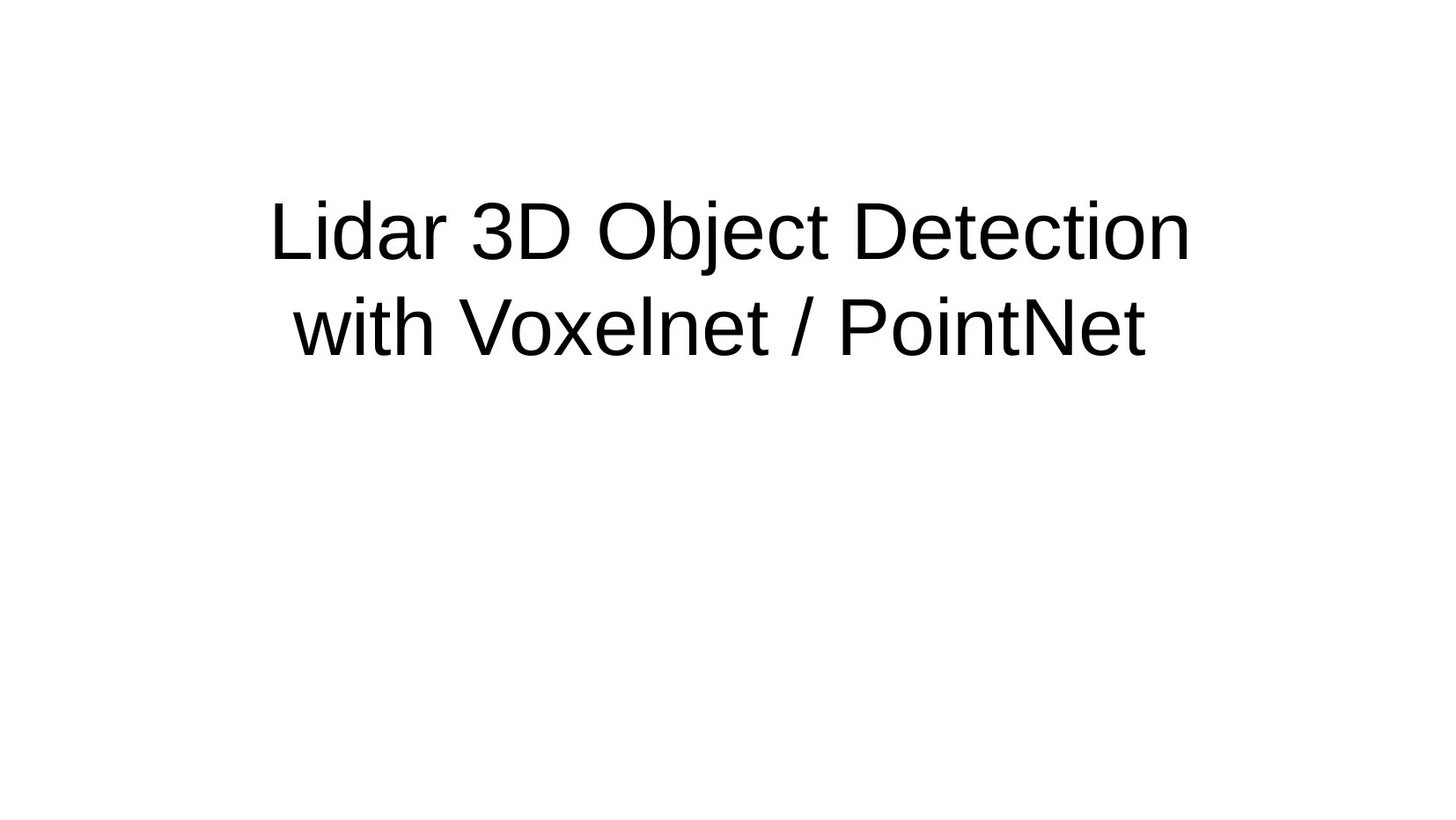

Lidar 3D Object Detection
with Voxelnet / PointNet